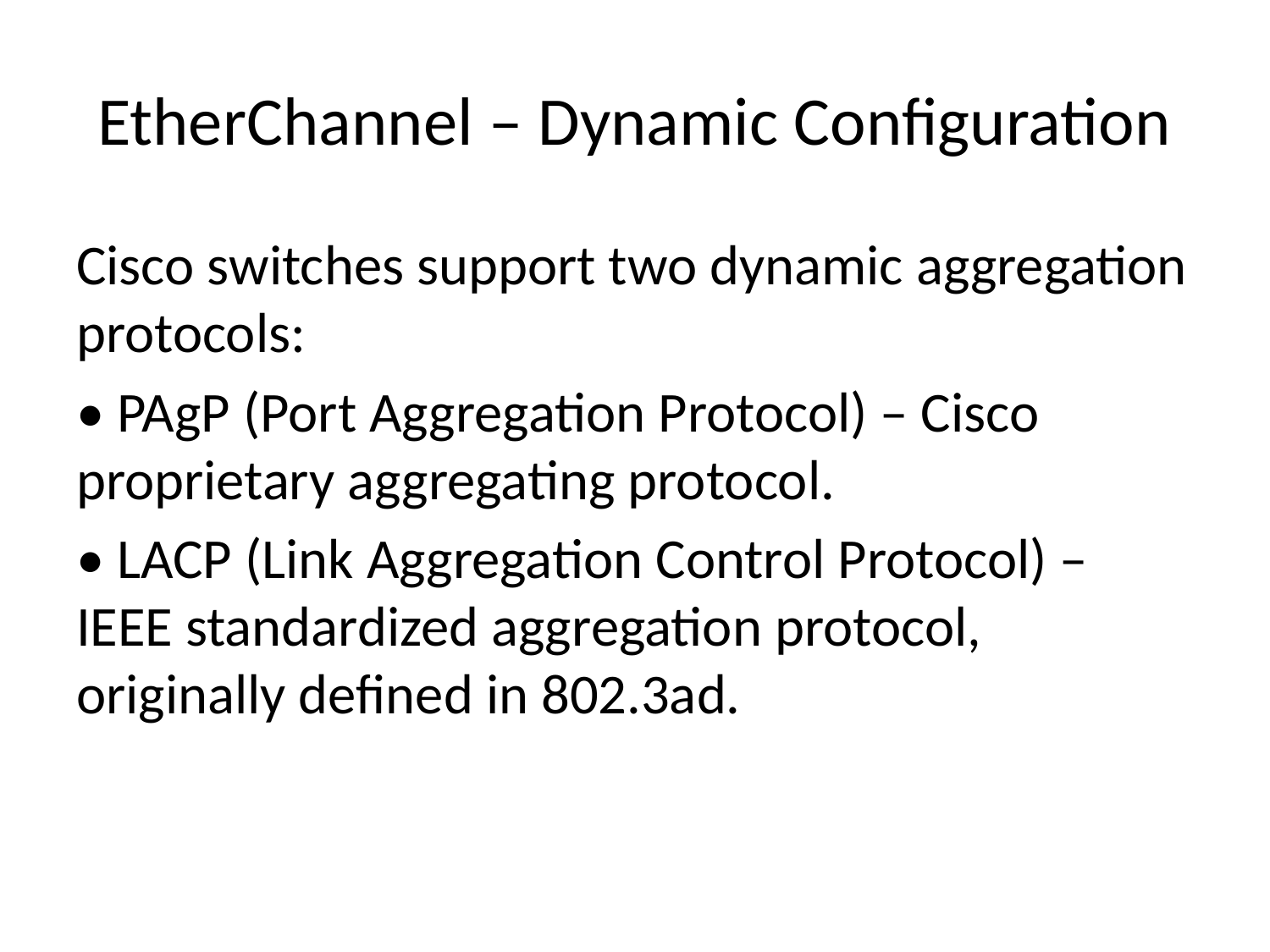

# EtherChannel – Dynamic Configuration
Cisco switches support two dynamic aggregation protocols:
• PAgP (Port Aggregation Protocol) – Cisco proprietary aggregating protocol.
• LACP (Link Aggregation Control Protocol) – IEEE standardized aggregation protocol, originally defined in 802.3ad.